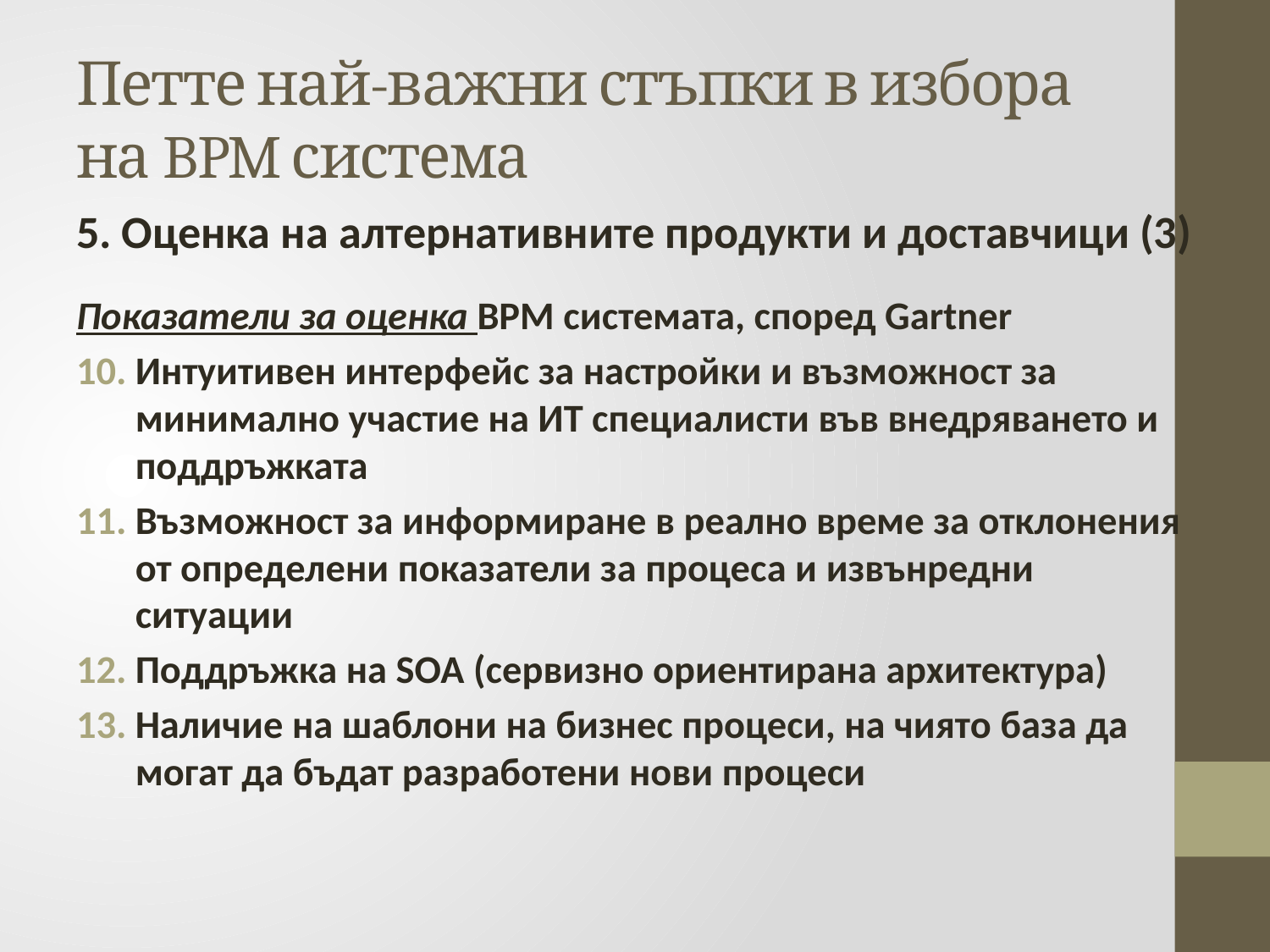

# Петте най-важни стъпки в избора на BPM система
5. Оценка на алтернативните продукти и доставчици (3)

Показатели за оценка BPM системата, според Gartner
Интуитивен интерфейс за настройки и възможност за минимално участие на ИТ специалисти във внедряването и поддръжката
Възможност за информиране в реално време за отклонения от определени показатели за процеса и извънредни ситуации
Поддръжка на SOA (сервизно ориентирана архитектура)
Наличие на шаблони на бизнес процеси, на чиято база да могат да бъдат разработени нови процеси